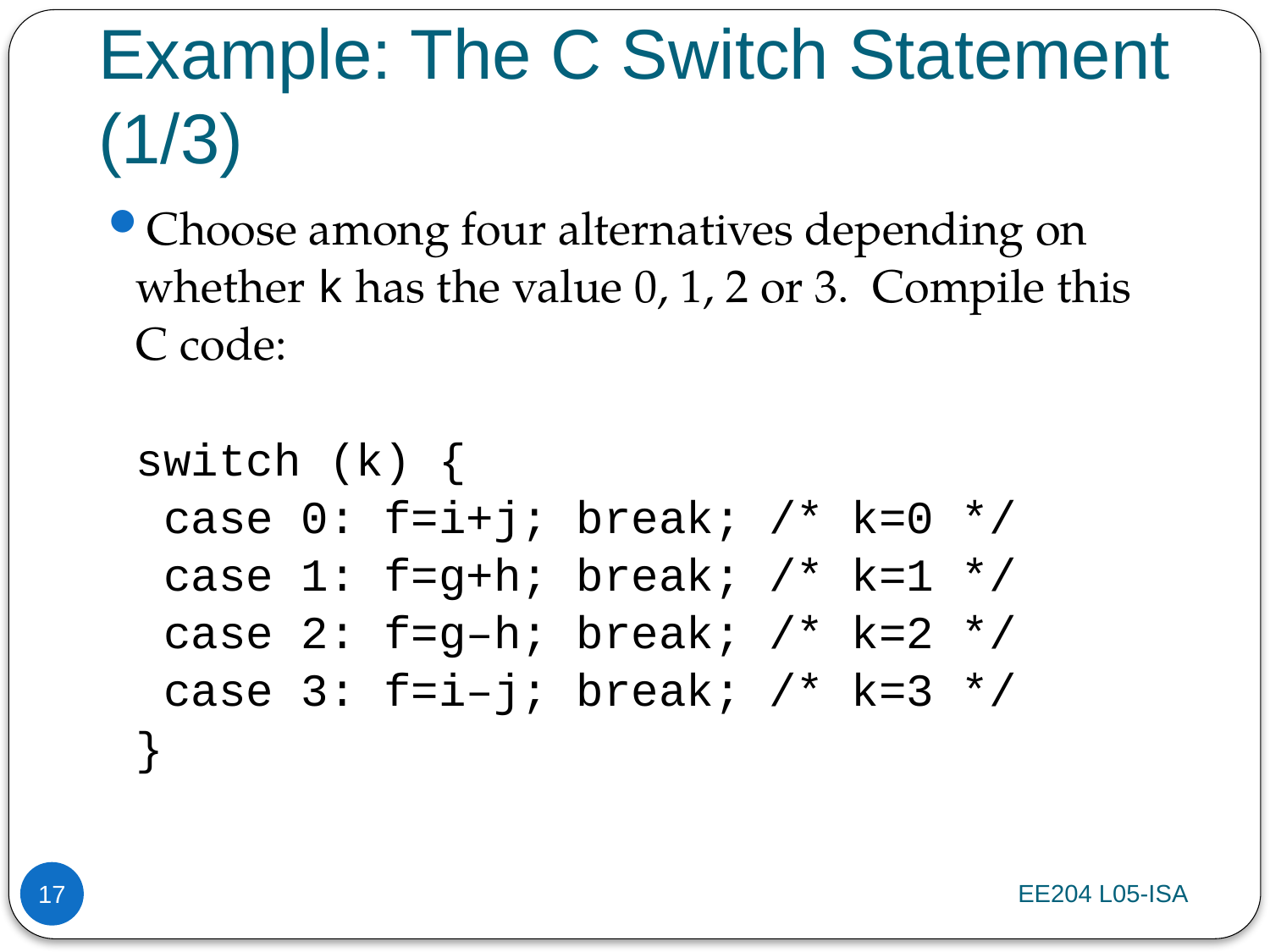

# Example: The C Switch Statement (1/3)
Choose among four alternatives depending on whether k has the value 0, 1, 2 or 3.  Compile this C code:
switch (k) {
 case 0: f=i+j; break; /* k=0 */
 case 1: f=g+h; break; /* k=1 */
 case 2: f=g–h; break; /* k=2 */
 case 3: f=i–j; break; /* k=3 */
}
EE204 L05-ISA
17